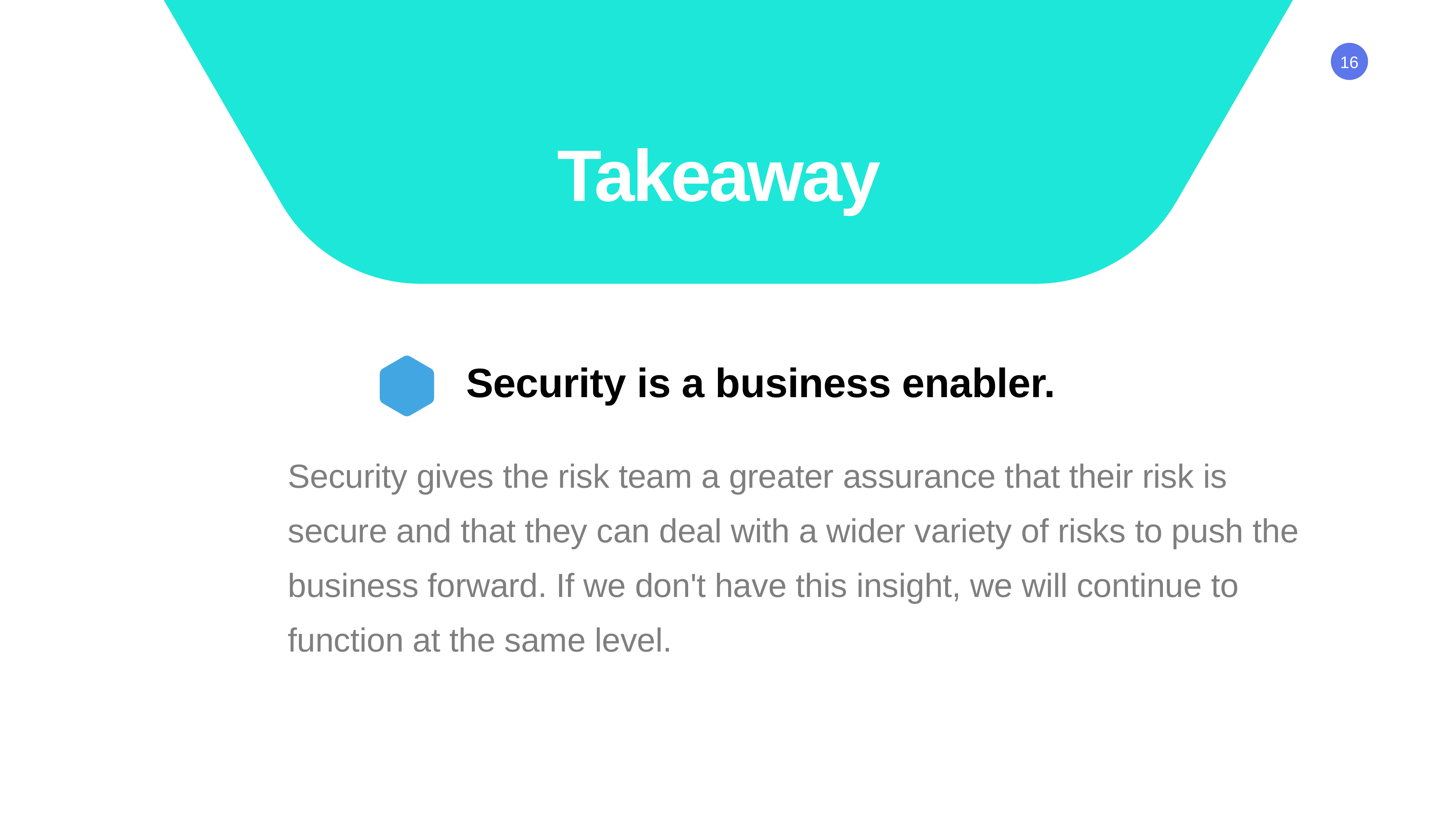

Takeaway
Security is a business enabler.

Security gives the risk team a greater assurance that their risk is

secure and that they can deal with a wider variety of risks to push the

business forward. If we don't have this insight, we will continue to

function at the same level.